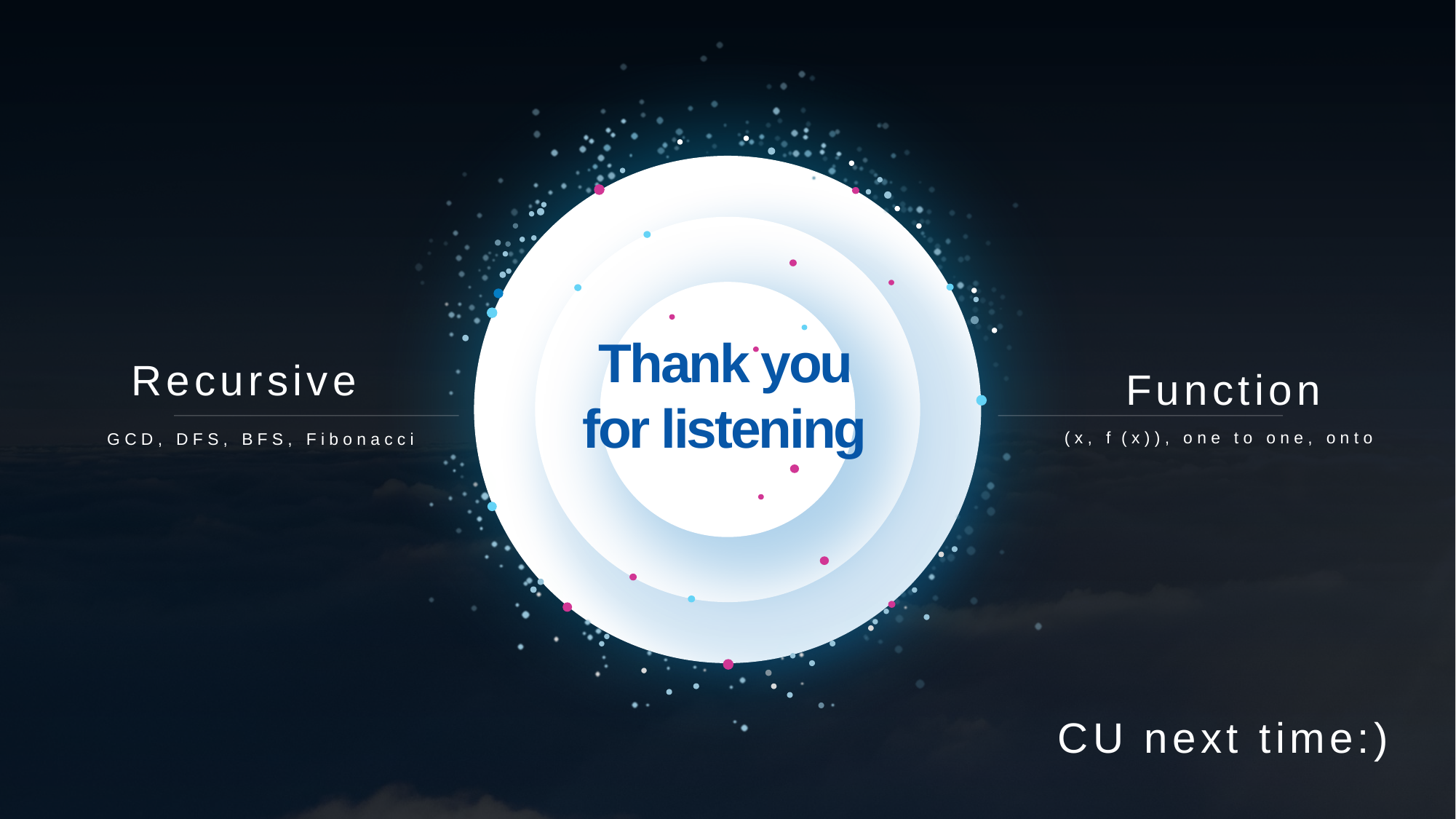

Thank you for listening

Recursive
Function

(x, f (x)), one to one, onto
GCD, DFS, BFS, Fibonacci

CU next time:)